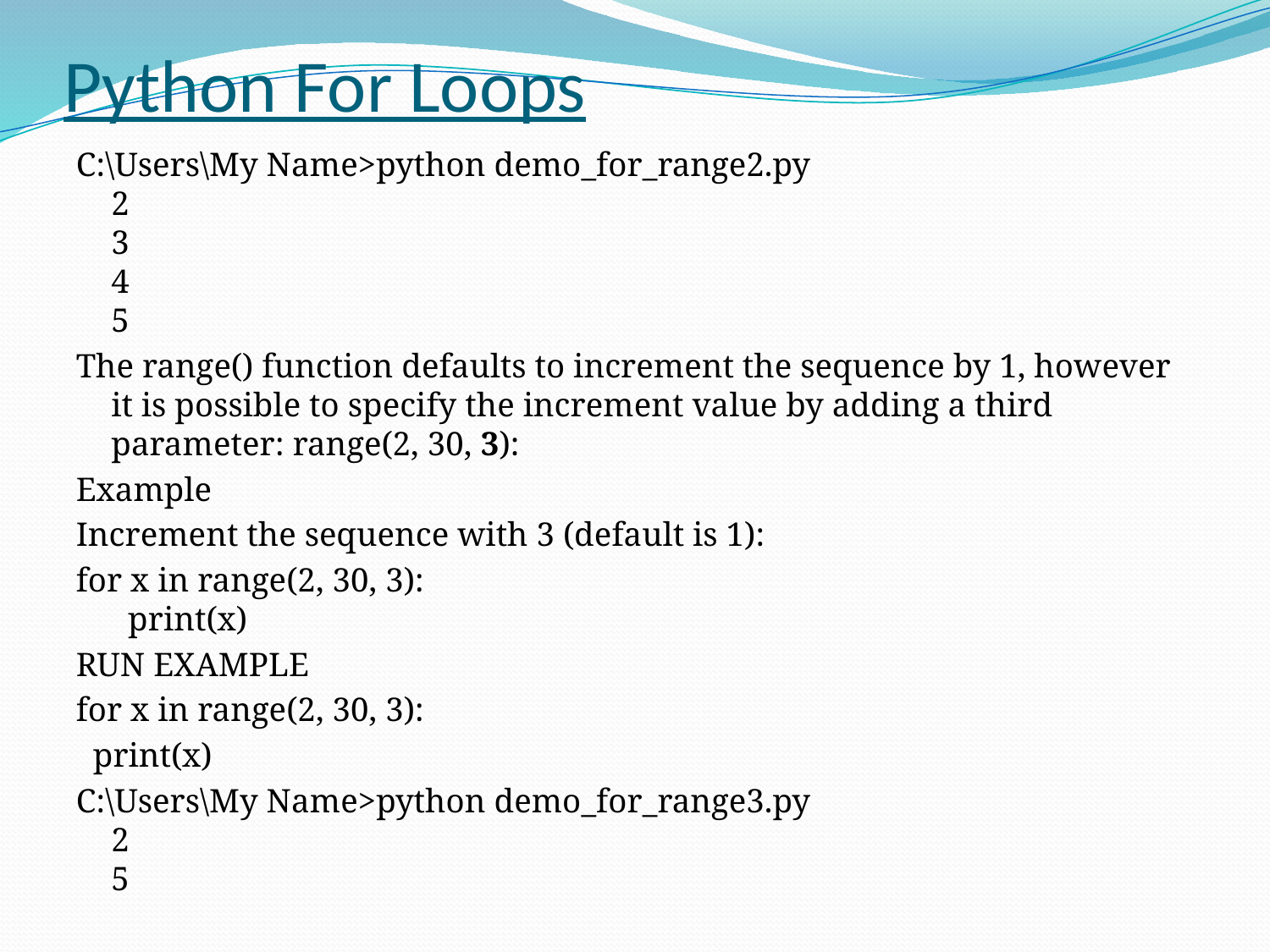

# Python For Loops
C:\Users\My Name>python demo_for_range2.py
2
3
4
5
The range() function defaults to increment the sequence by 1, however it is possible to specify the increment value by adding a third parameter: range(2, 30, 3):
Example
Increment the sequence with 3 (default is 1):
for x in range(2, 30, 3):
  print(x)
RUN EXAMPLE
for x in range(2, 30, 3):
  print(x)
C:\Users\My Name>python demo_for_range3.py
2
5